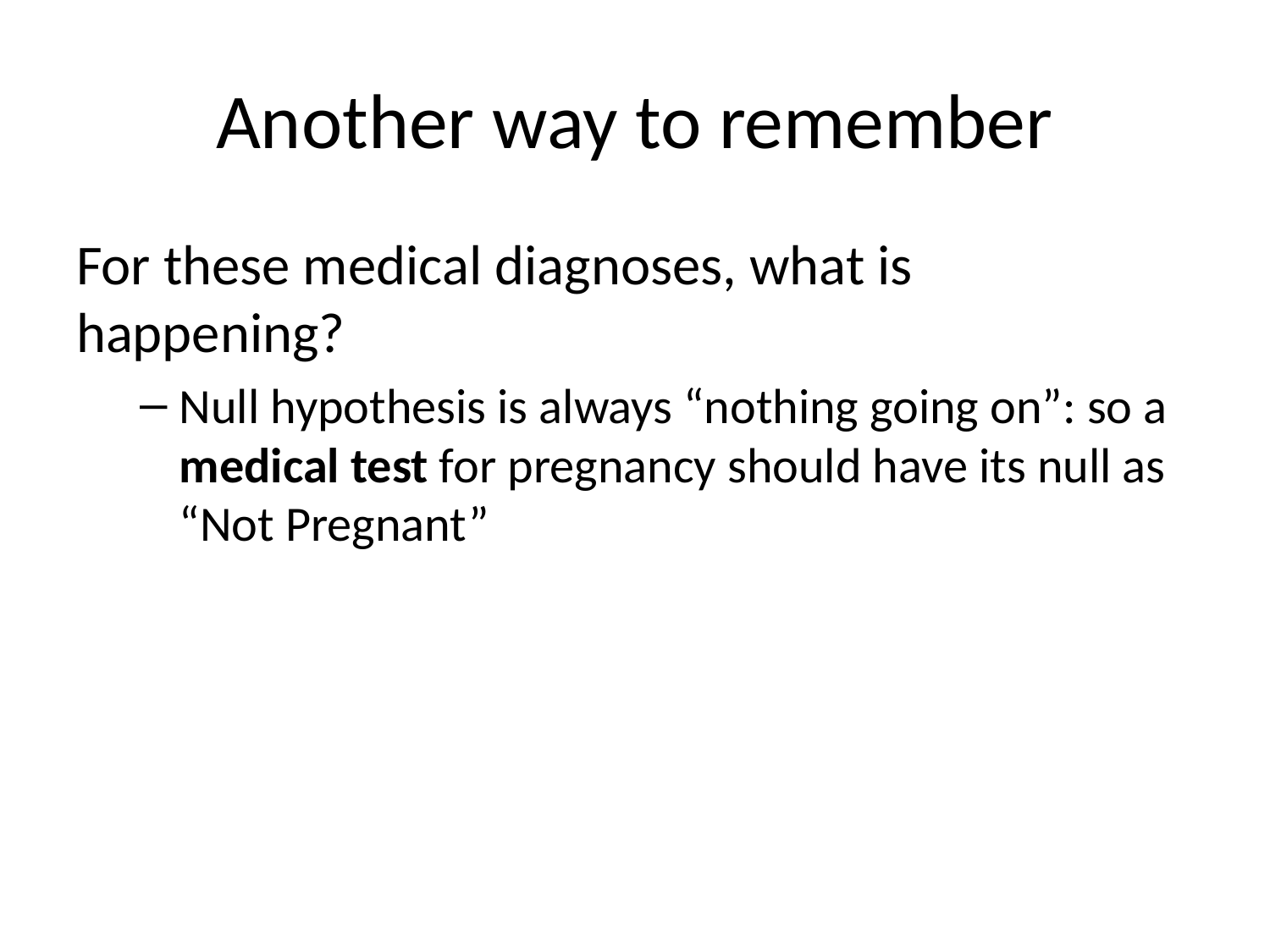

# Another way to remember
For these medical diagnoses, what is happening?
Null hypothesis is always “nothing going on”: so a medical test for pregnancy should have its null as “Not Pregnant”